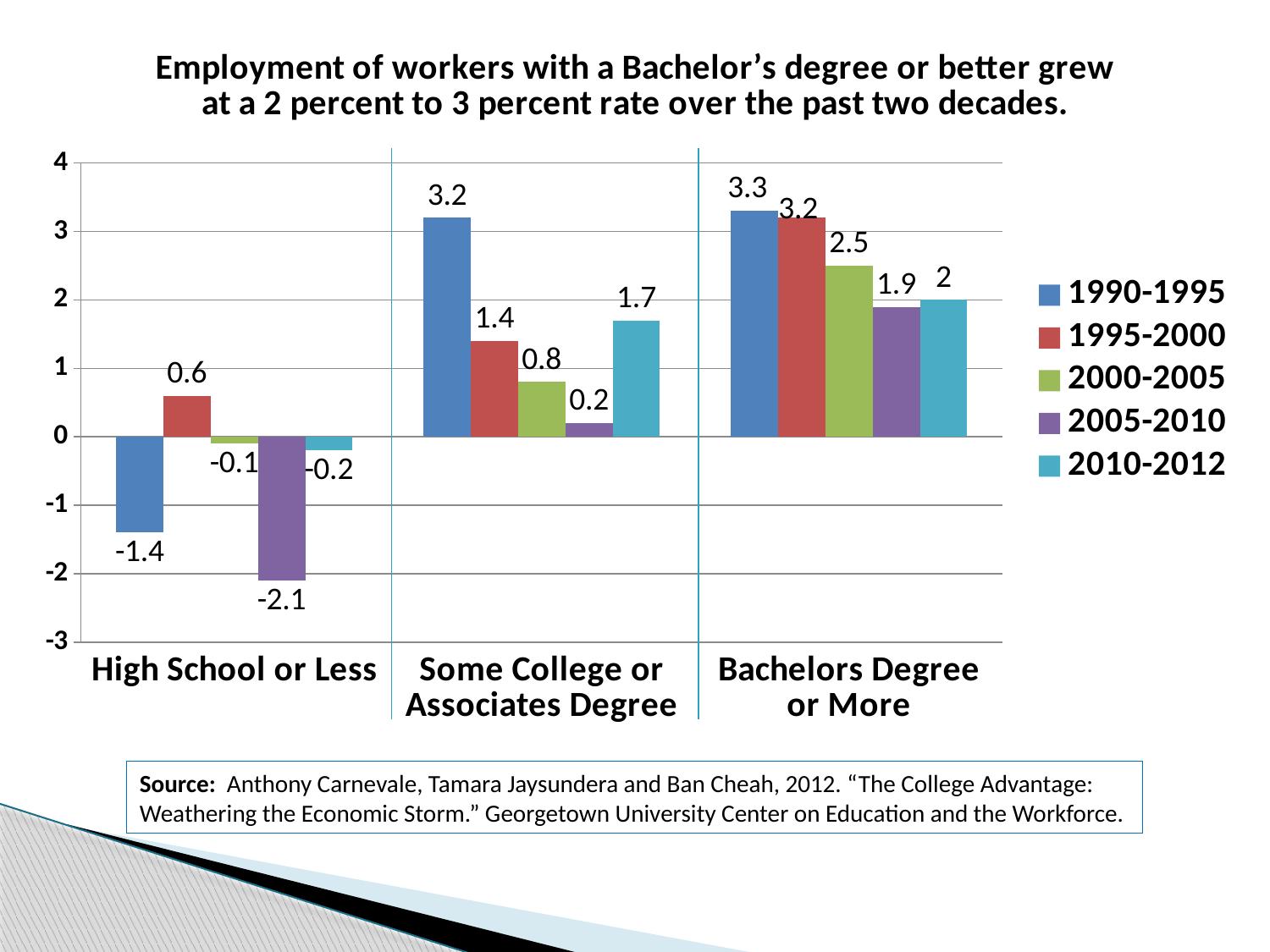

### Chart: Employment of workers with a Bachelor’s degree or better grew at a 2 percent to 3 percent rate over the past two decades.

| Category | 1990-1995 | 1995-2000 | 2000-2005 | 2005-2010 | 2010-2012 |
|---|---|---|---|---|---|
| High School or Less | -1.4 | 0.6000000000000001 | -0.1 | -2.1 | -0.2 |
| Some College or Associates Degree | 3.2 | 1.4 | 0.8 | 0.2 | 1.7 |
| Bachelors Degree or More | 3.3 | 3.2 | 2.5 | 1.9000000000000001 | 2.0 |
Source:  Anthony Carnevale, Tamara Jaysundera and Ban Cheah, 2012. “The College Advantage: Weathering the Economic Storm.” Georgetown University Center on Education and the Workforce.